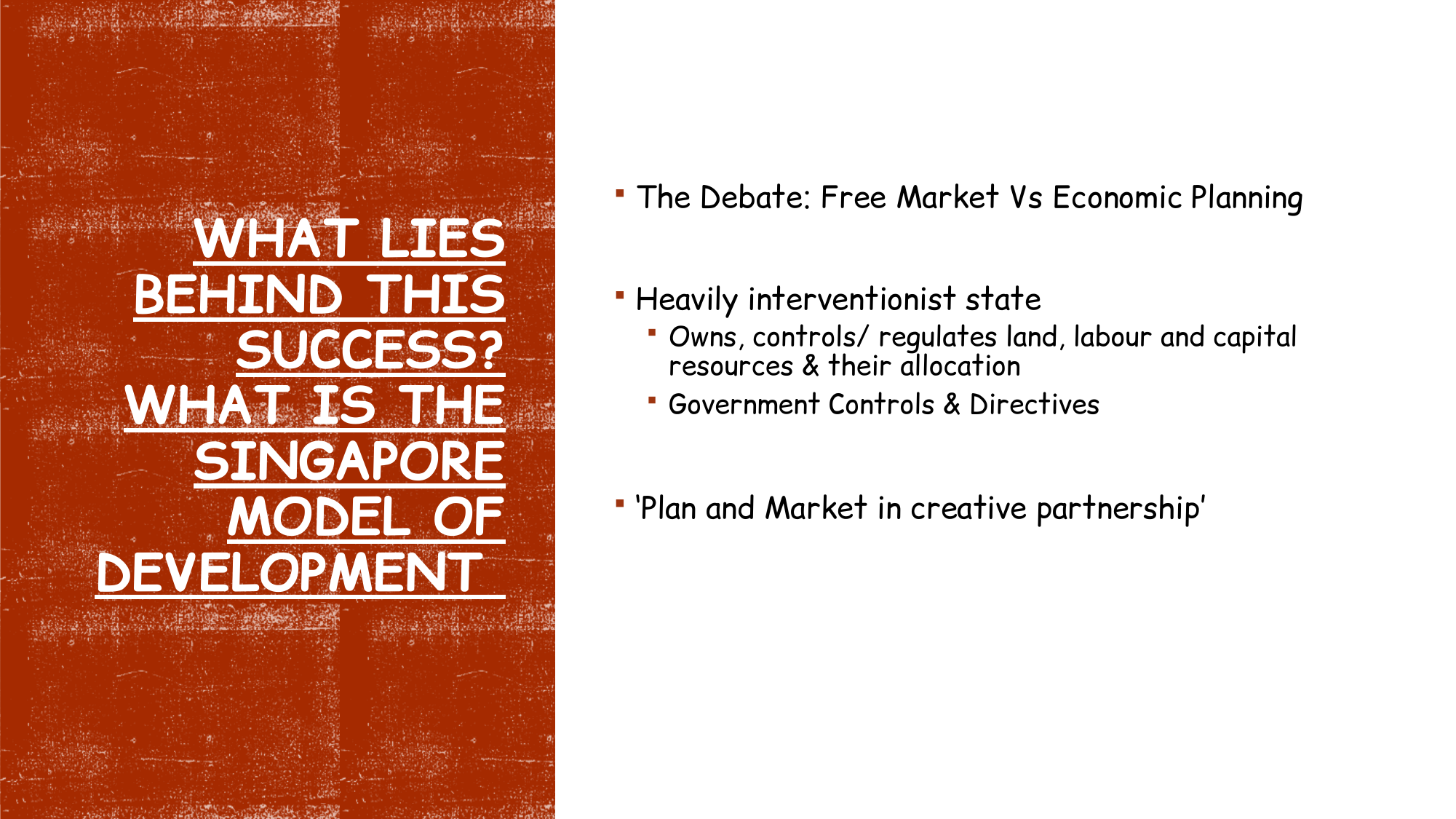

The Debate: Free Market Vs Economic Planning

Heavily interventionist state
Owns, controls/ regulates land, labour and capital resources & their allocation
Government Controls & Directives

‘Plan and Market in creative partnership’

# What lies behind this success? What is the Singapore Model of Development